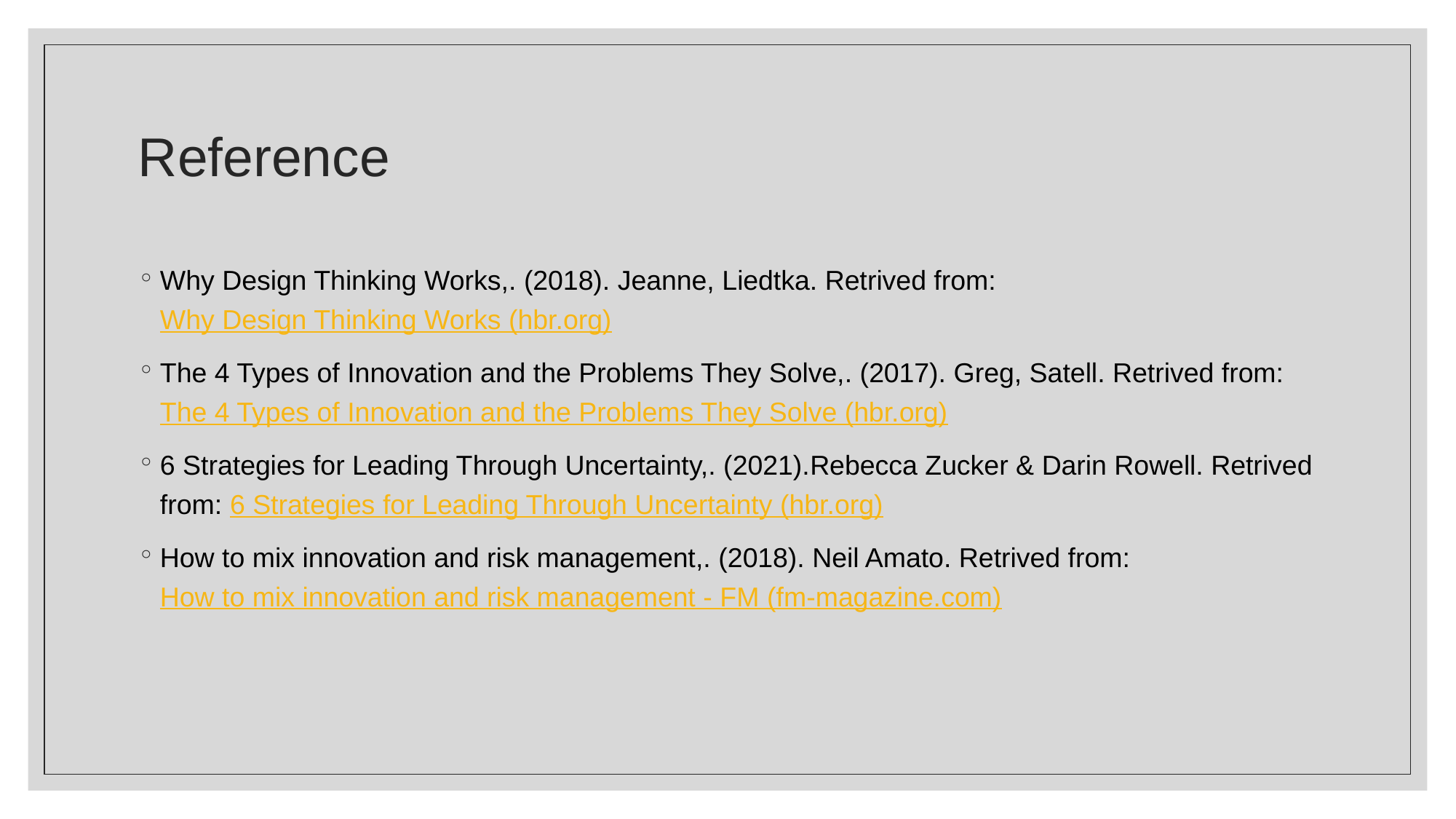

# Reference
Why Design Thinking Works,. (2018). Jeanne, Liedtka. Retrived from: Why Design Thinking Works (hbr.org)
The 4 Types of Innovation and the Problems They Solve,. (2017). Greg, Satell. Retrived from: The 4 Types of Innovation and the Problems They Solve (hbr.org)
6 Strategies for Leading Through Uncertainty,. (2021).Rebecca Zucker & Darin Rowell. Retrived from: 6 Strategies for Leading Through Uncertainty (hbr.org)
How to mix innovation and risk management,. (2018). Neil Amato. Retrived from: How to mix innovation and risk management - FM (fm-magazine.com)